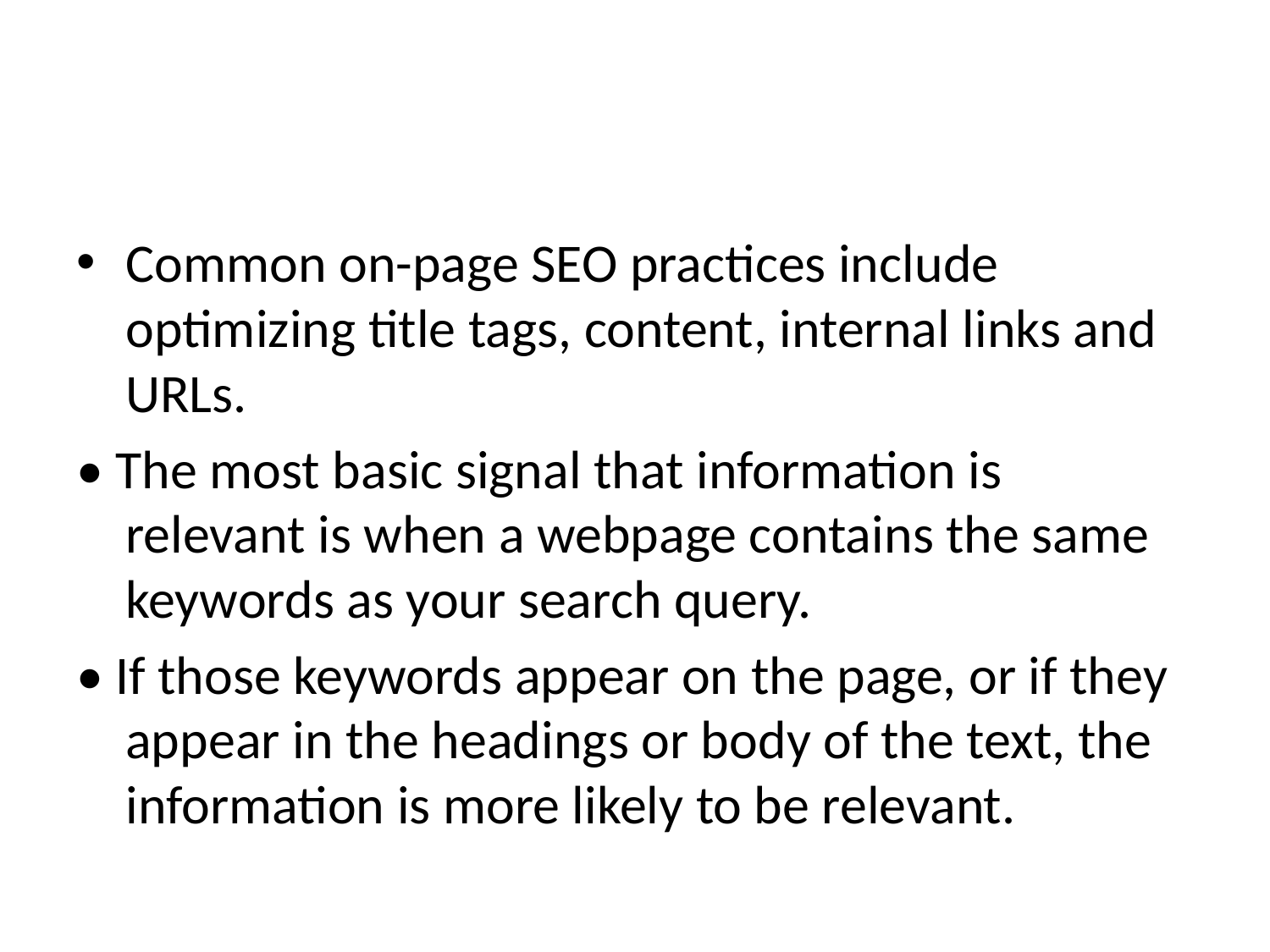

#
Common on-page SEO practices include optimizing title tags, content, internal links and URLs.
• The most basic signal that information is relevant is when a webpage contains the same keywords as your search query.
• If those keywords appear on the page, or if they appear in the headings or body of the text, the information is more likely to be relevant.